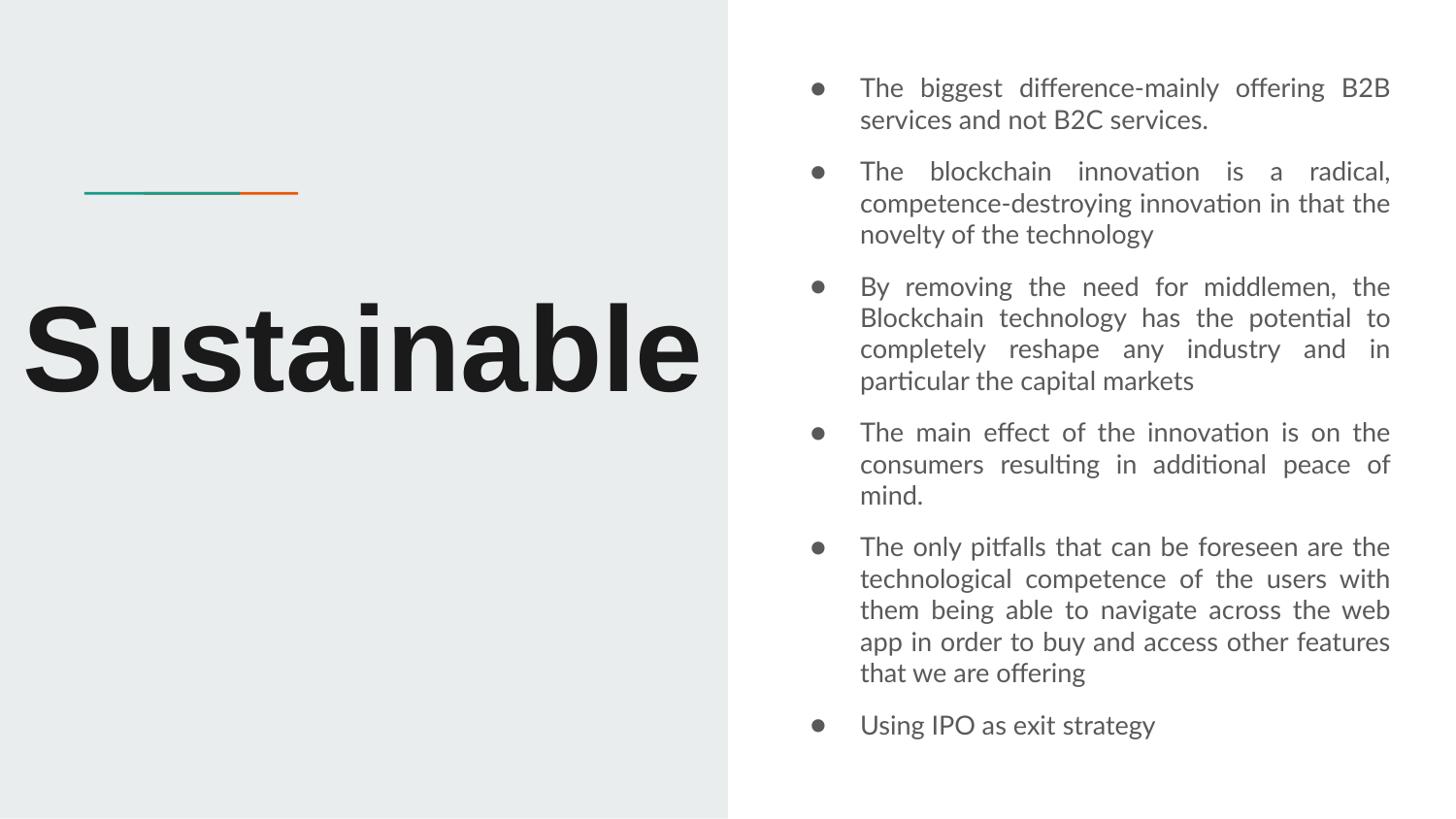

The biggest difference-mainly offering B2B services and not B2C services.
The blockchain innovation is a radical, competence-destroying innovation in that the novelty of the technology
By removing the need for middlemen, the Blockchain technology has the potential to completely reshape any industry and in particular the capital markets
The main effect of the innovation is on the consumers resulting in additional peace of mind.
The only pitfalls that can be foreseen are the technological competence of the users with them being able to navigate across the web app in order to buy and access other features that we are offering
Using IPO as exit strategy

# Sustainable